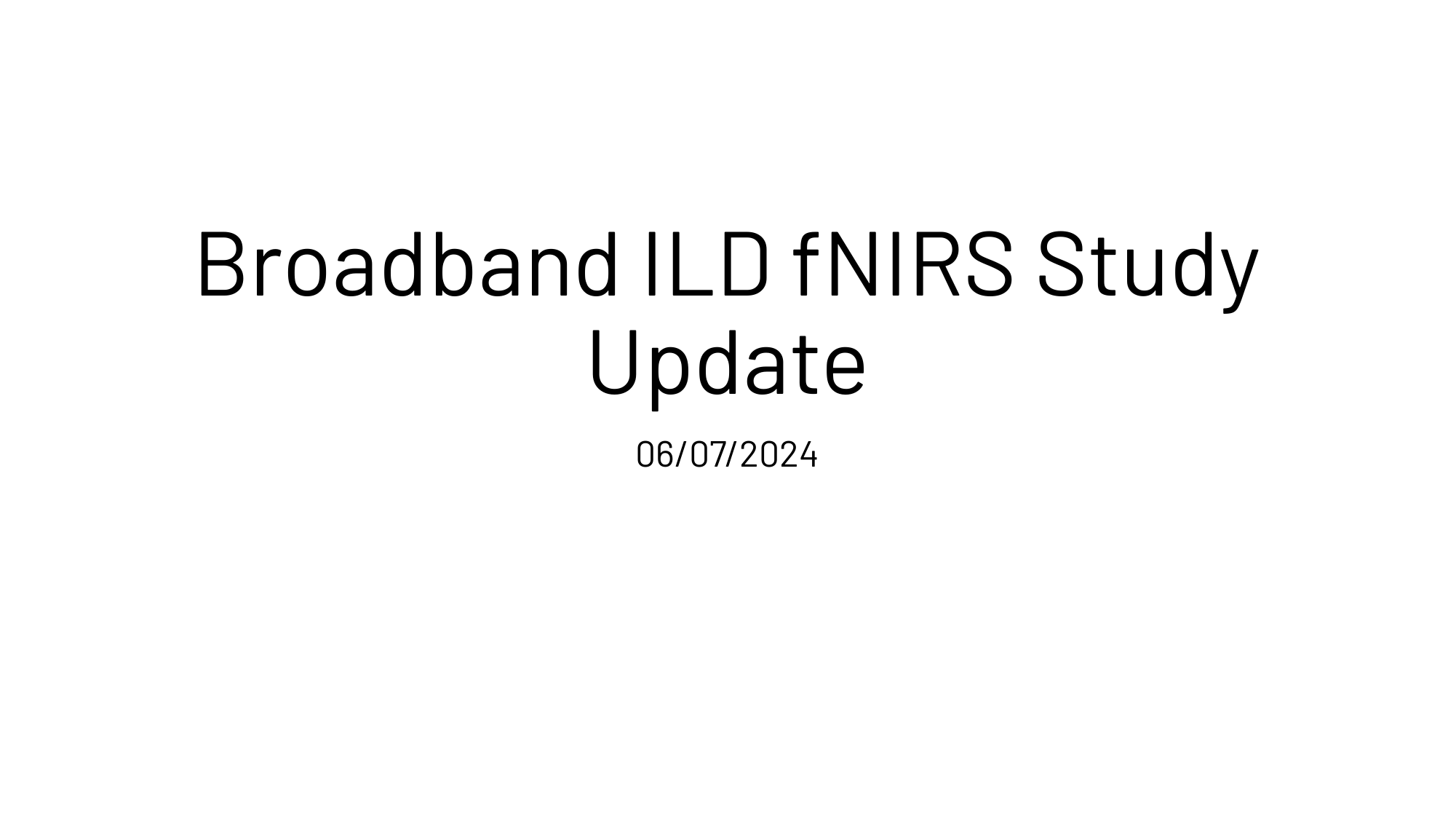

# Broadband ILD fNIRS Study Update
06/07/2024